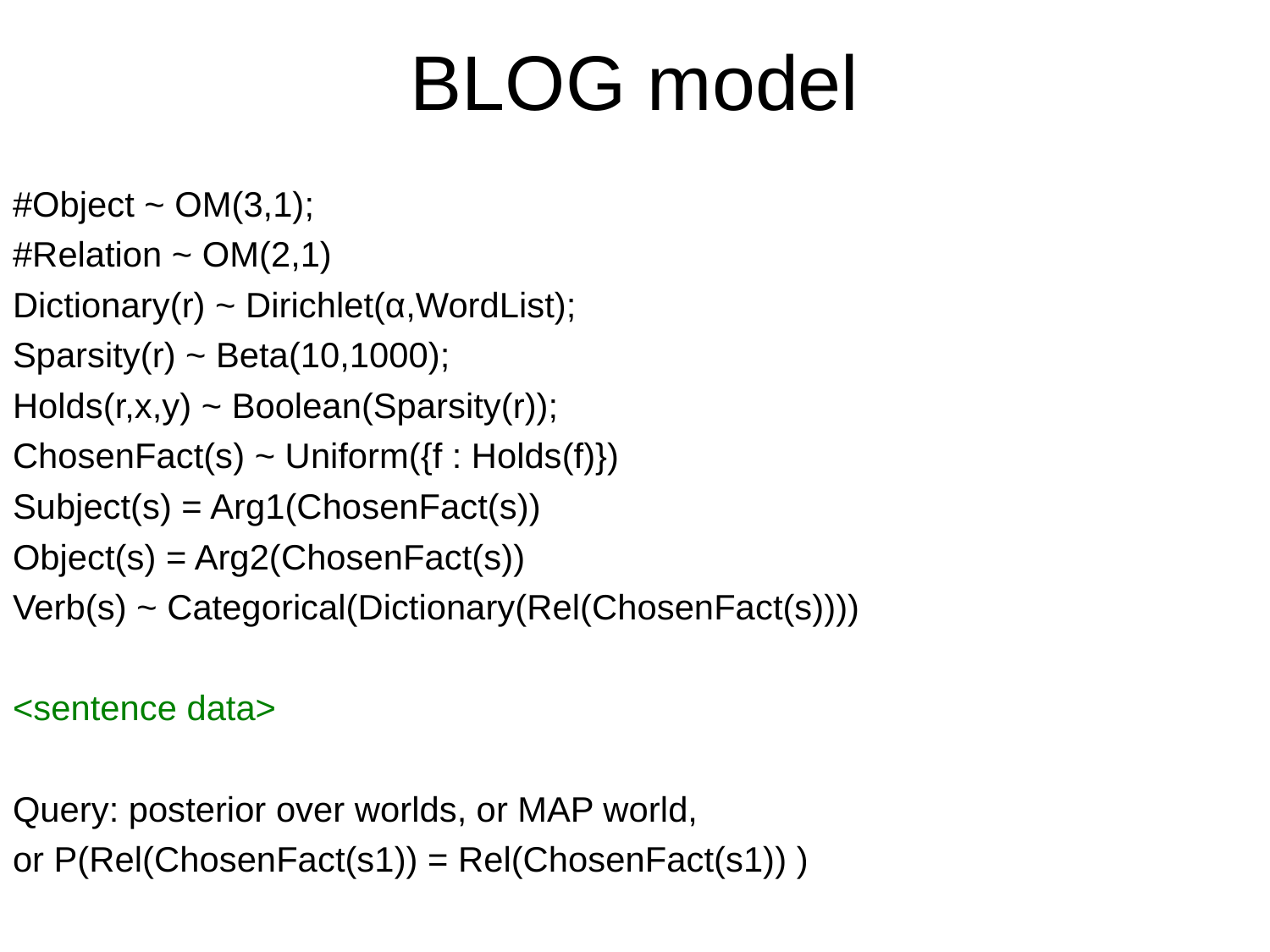

# BLOG model
#Object ~ OM(3,1);
#Relation ~ OM(2,1)
Dictionary(r) ~ Dirichlet(α,WordList);
Sparsity(r) ~ Beta(10,1000);
Holds(r,x,y) ~ Boolean(Sparsity(r));
ChosenFact(s) ~ Uniform({f : Holds(f)})
Subject(s) = Arg1(ChosenFact(s))
Object(s) = Arg2(ChosenFact(s))
Verb(s) ~ Categorical(Dictionary(Rel(ChosenFact(s))))

<sentence data>

Query: posterior over worlds, or MAP world,
or P(Rel(ChosenFact(s1)) = Rel(ChosenFact(s1)) )